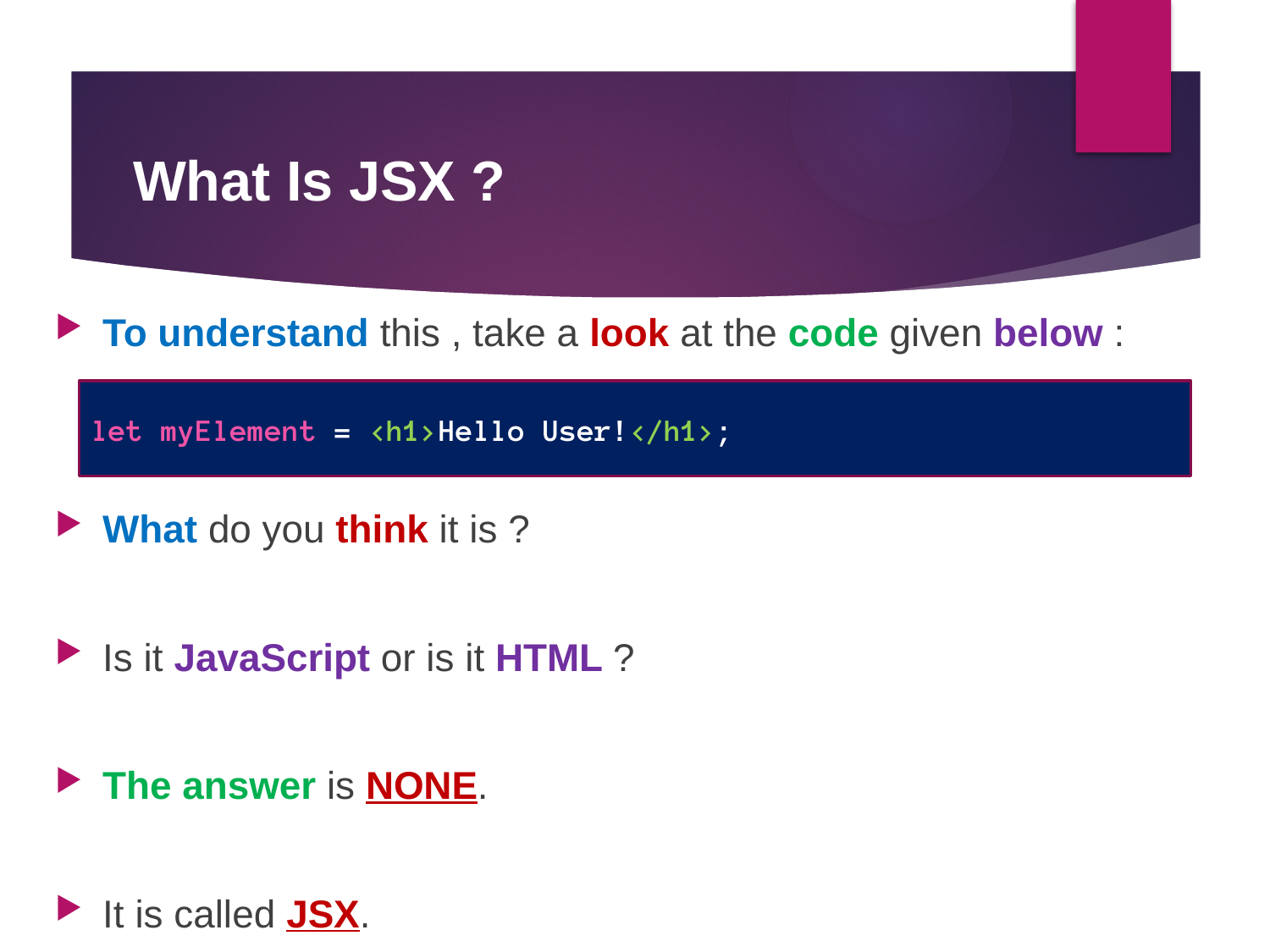

# What Is JSX ?
To understand this , take a look at the code given below :

What do you think it is ?

Is it JavaScript or is it HTML ?

The answer is NONE.

It is called JSX.

let myElement = <h1>Hello User!</h1>;